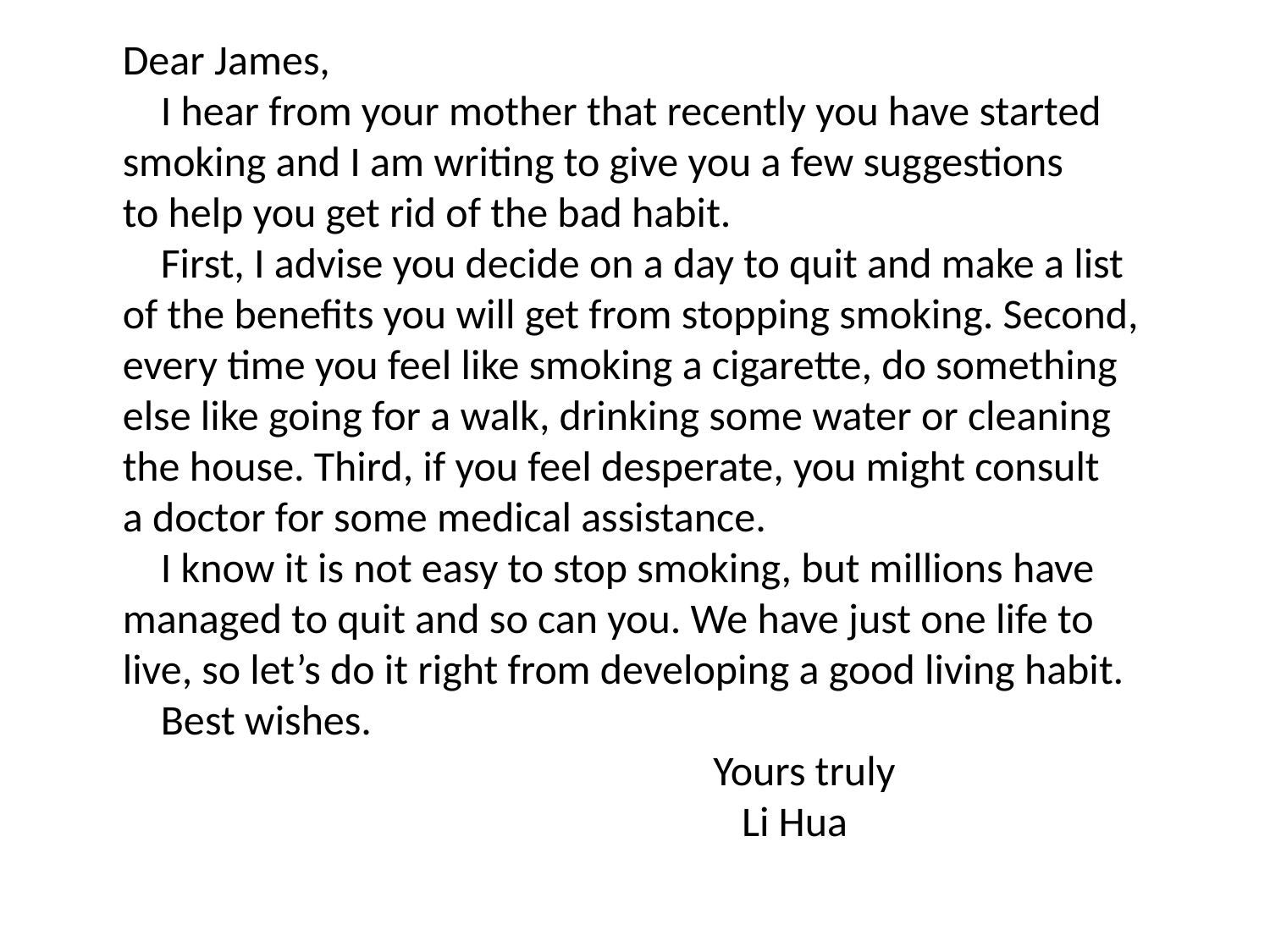

Dear James,
    I hear from your mother that recently you have started
smoking and I am writing to give you a few suggestions
to help you get rid of the bad habit.
    First, I advise you decide on a day to quit and make a list
of the benefits you will get from stopping smoking. Second,
every time you feel like smoking a cigarette, do something
else like going for a walk, drinking some water or cleaning
the house. Third, if you feel desperate, you might consult
a doctor for some medical assistance.
    I know it is not easy to stop smoking, but millions have
managed to quit and so can you. We have just one life to
live, so let’s do it right from developing a good living habit.
    Best wishes.
                                                              Yours truly
                                                                 Li Hua